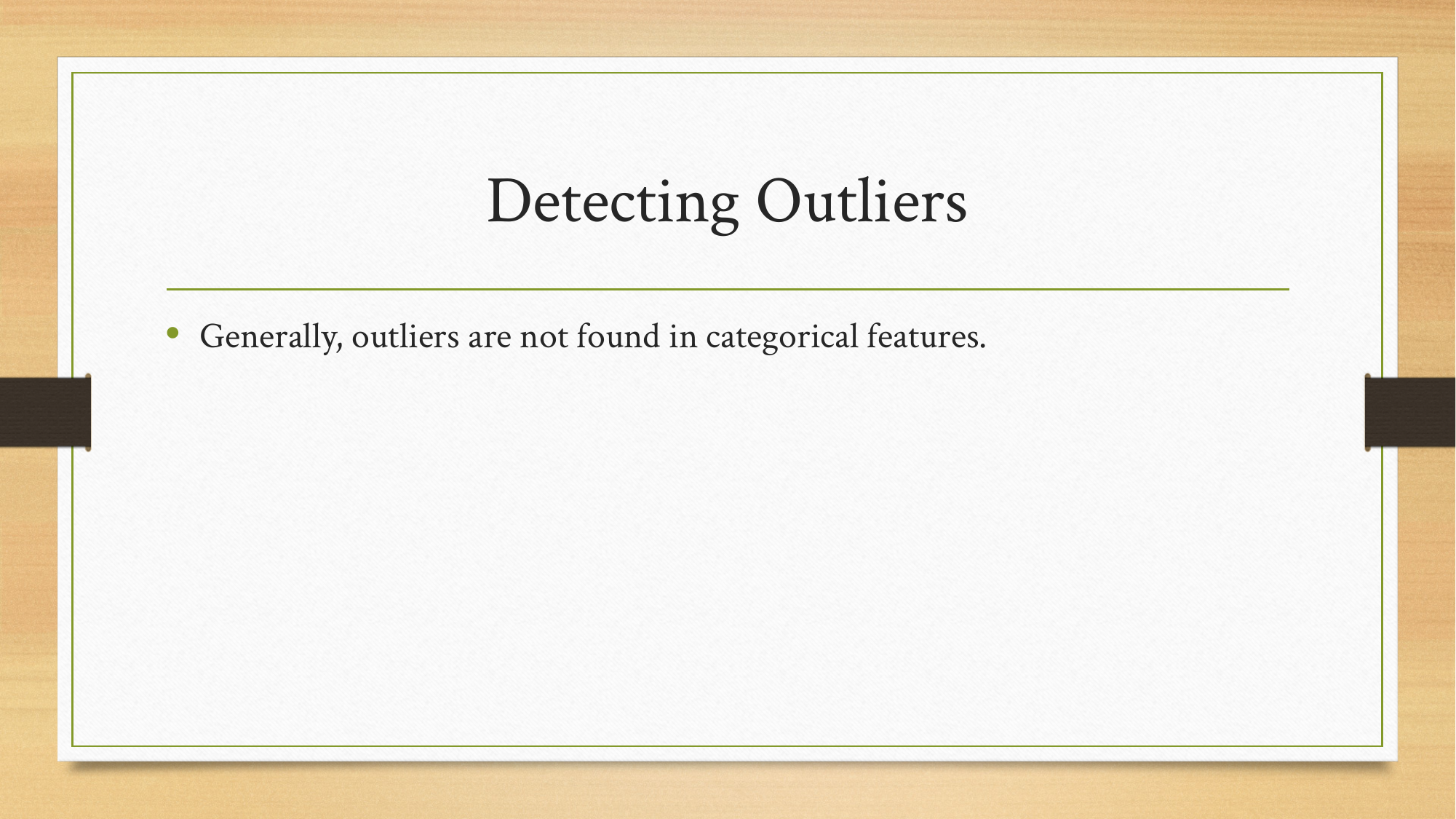

# Detecting Outliers
Generally, outliers are not found in categorical features.